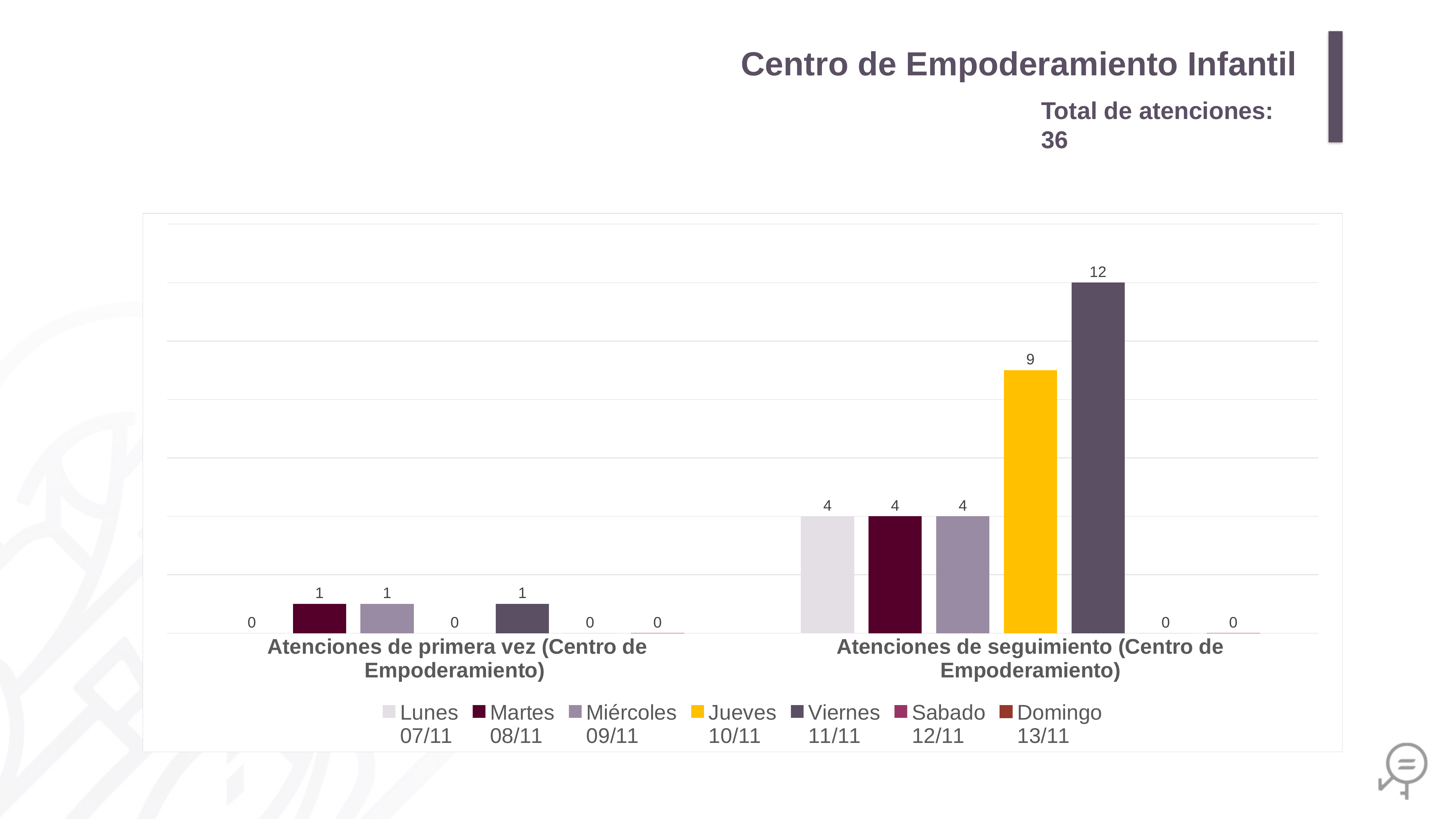

Centro de Empoderamiento Infantil
Total de atenciones: 36

### Chart

| Category | Lunes
07/11 | Martes
08/11 | Miércoles
09/11 | Jueves
10/11 | Viernes
11/11 | Sabado
12/11 | Domingo
13/11 |
|---|---|---|---|---|---|---|---|
|  Atenciones de primera vez (Centro de Empoderamiento) | 0.0 | 1.0 | 1.0 | 0.0 | 1.0 | 0.0 | 0.0 |
| Atenciones de seguimiento (Centro de Empoderamiento) | 4.0 | 4.0 | 4.0 | 9.0 | 12.0 | 0.0 | 0.0 |